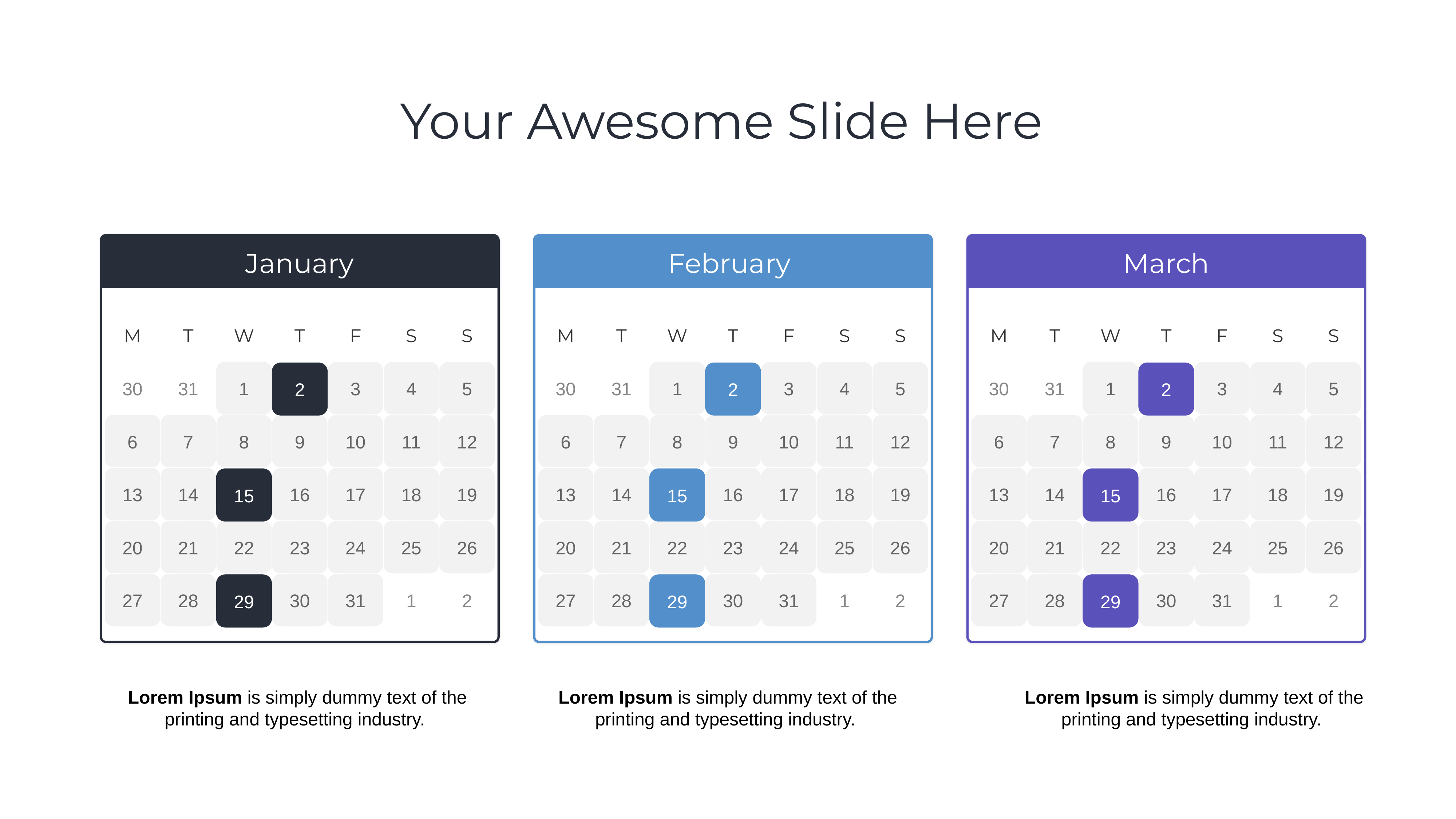

# Your Awesome Slide Here
January
February
March

M
T
W
T
F
S
S
M
T
W
T
F
S
S
M
T
W
T
F
S
S
30
31
1
3
4
5
30
31
1
3
4
5
30
31
1
3
4
5
2
2
2
6
7
8
9
10
11
12
6
7
8
9
10
11
12
6
7
8
9
10
11
12
13
14
16
17
18
19
13
14
16
17
18
19
13
14
16
17
18
19
15
15
15
20
21
22
23
24
25
26
20
21
22
23
24
25
26
20
21
22
23
24
25
26
27
28
30
31
1
2
27
28
30
31
1
2
27
28
30
31
1
2
29
29
29
Lorem Ipsum is simply dummy text of the printing and typesetting industry.
Lorem Ipsum is simply dummy text of the printing and typesetting industry.
Lorem Ipsum is simply dummy text of the printing and typesetting industry.